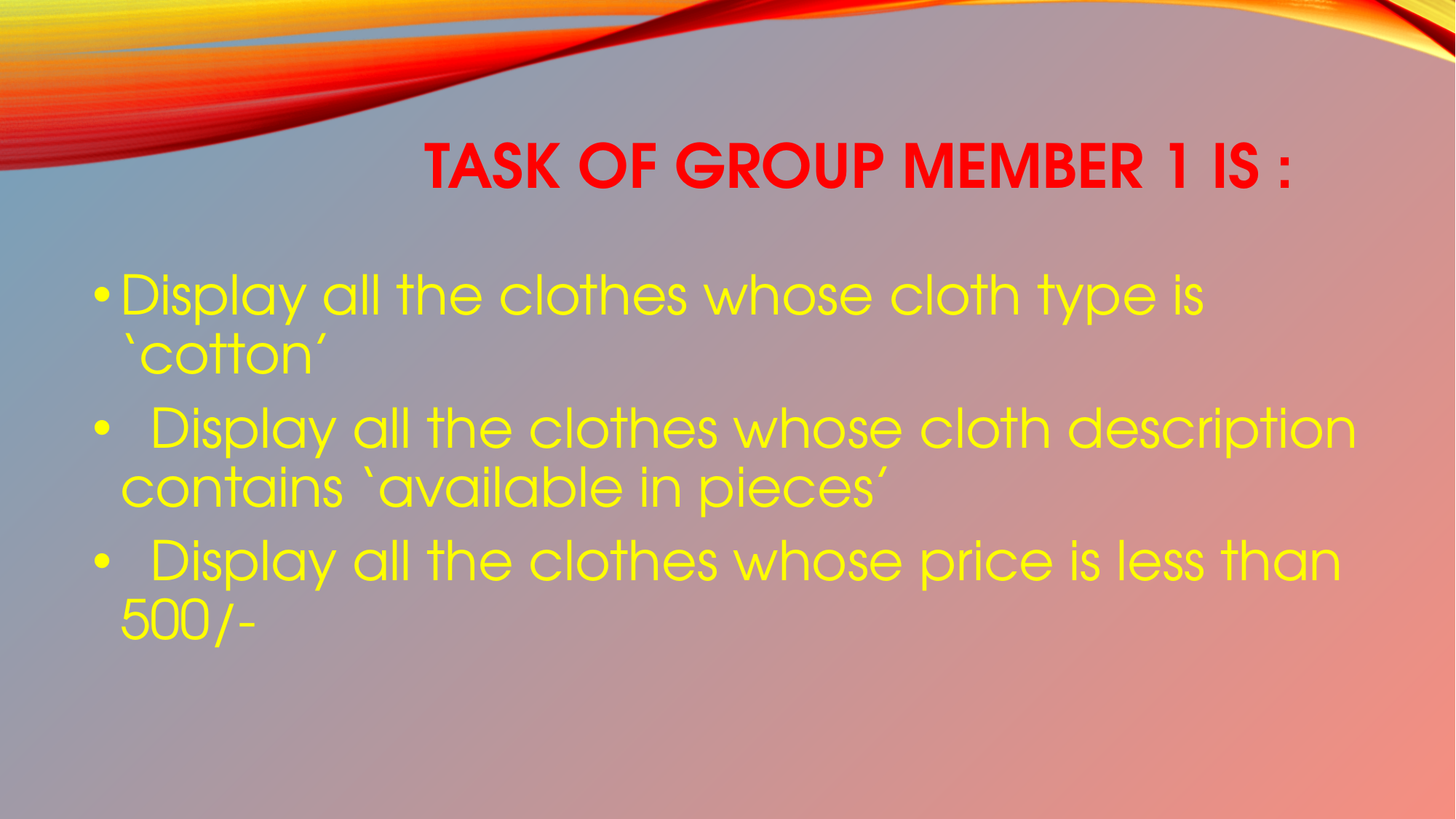

# Task of group member 1 is :
Display all the clothes whose cloth type is ‘cotton’
  Display all the clothes whose cloth description contains ‘available in pieces’
  Display all the clothes whose price is less than 500/-